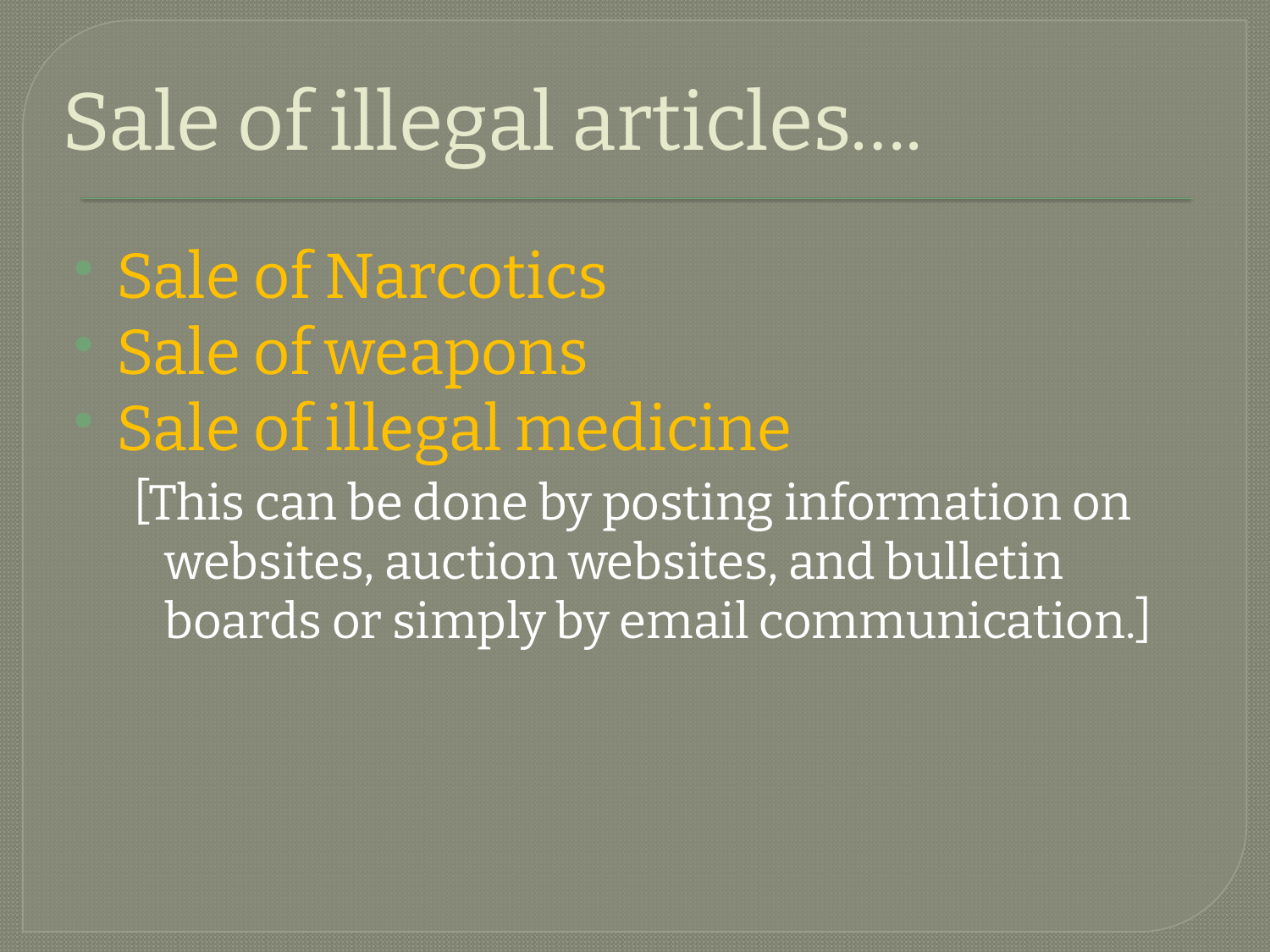

# Sale of illegal articles….
Sale of Narcotics
Sale of weapons
Sale of illegal medicine
[This can be done by posting information on websites, auction websites, and bulletin boards or simply by email communication.]